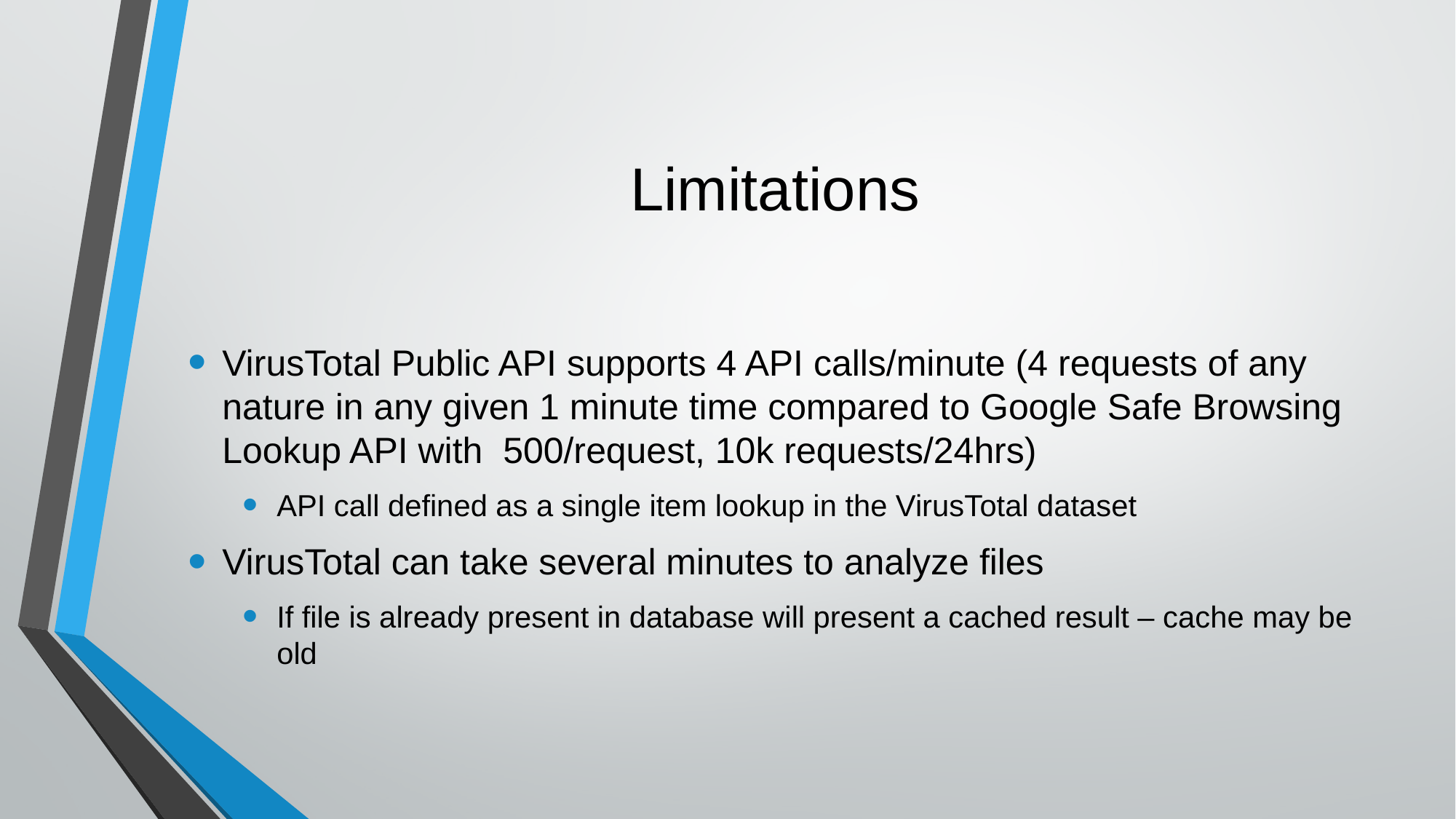

# Limitations
VirusTotal Public API supports 4 API calls/minute (4 requests of any nature in any given 1 minute time compared to Google Safe Browsing Lookup API with  500/request, 10k requests/24hrs)
API call defined as a single item lookup in the VirusTotal dataset
VirusTotal can take several minutes to analyze files
If file is already present in database will present a cached result – cache may be old